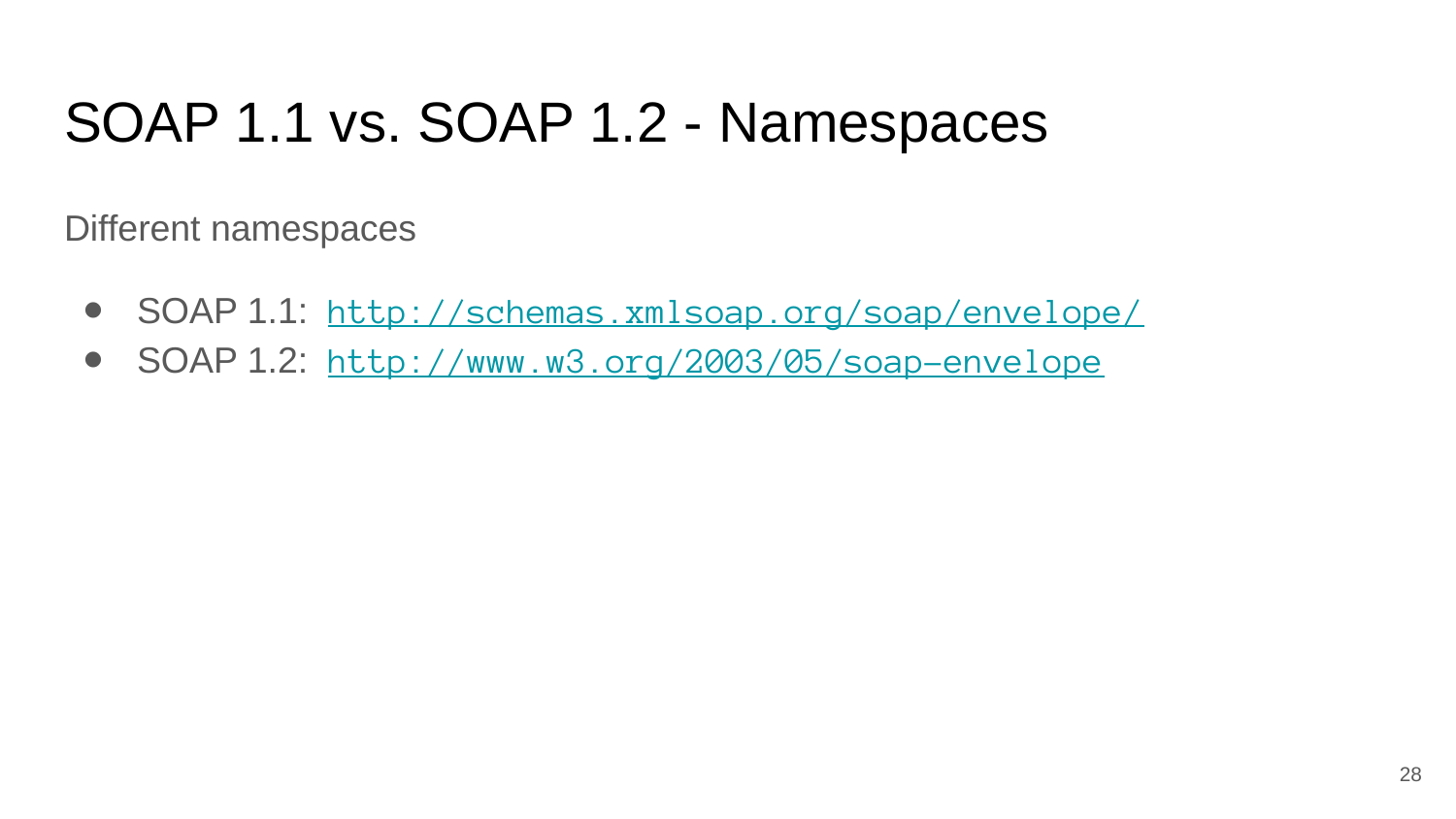

# SOAP 1.1 vs. SOAP 1.2 - Namespaces
Different namespaces
SOAP 1.1: http://schemas.xmlsoap.org/soap/envelope/
SOAP 1.2: http://www.w3.org/2003/05/soap-envelope
28